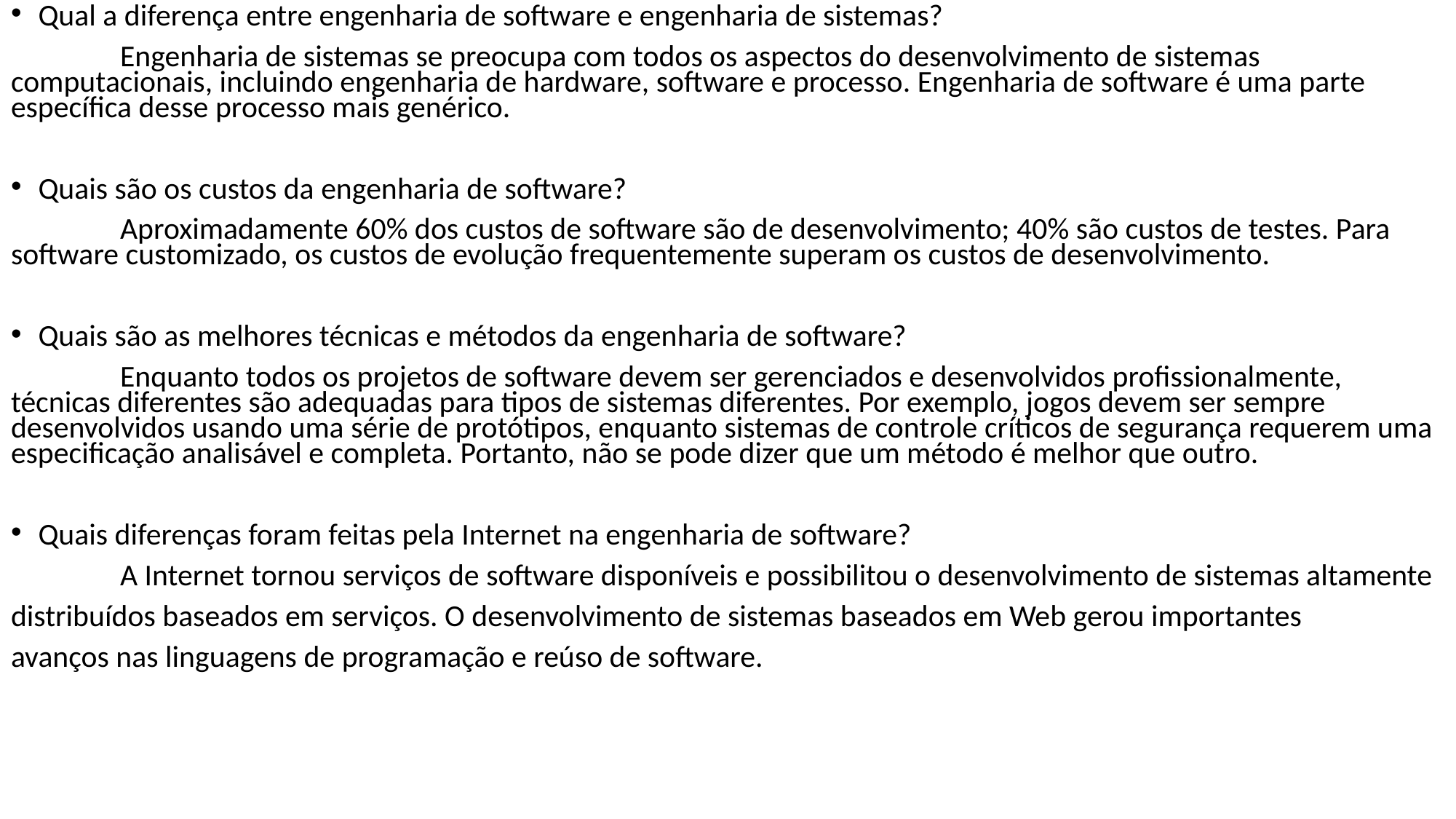

Qual a diferença entre engenharia de software e engenharia de sistemas?
	Engenharia de sistemas se preocupa com todos os aspectos do desenvolvimento de sistemas computacionais, incluindo engenharia de hardware, software e processo. Engenharia de software é uma parte específica desse processo mais genérico.

Quais são os custos da engenharia de software?
	Aproximadamente 60% dos custos de software são de desenvolvimento; 40% são custos de testes. Para software customizado, os custos de evolução frequentemente superam os custos de desenvolvimento.

Quais são as melhores técnicas e métodos da engenharia de software?
	Enquanto todos os projetos de software devem ser gerenciados e desenvolvidos profissionalmente, técnicas diferentes são adequadas para tipos de sistemas diferentes. Por exemplo, jogos devem ser sempre desenvolvidos usando uma série de protótipos, enquanto sistemas de controle críticos de segurança requerem uma especificação analisável e completa. Portanto, não se pode dizer que um método é melhor que outro.

Quais diferenças foram feitas pela Internet na engenharia de software?
	A Internet tornou serviços de software disponíveis e possibilitou o desenvolvimento de sistemas altamente
distribuídos baseados em serviços. O desenvolvimento de sistemas baseados em Web gerou importantes
avanços nas linguagens de programação e reúso de software.